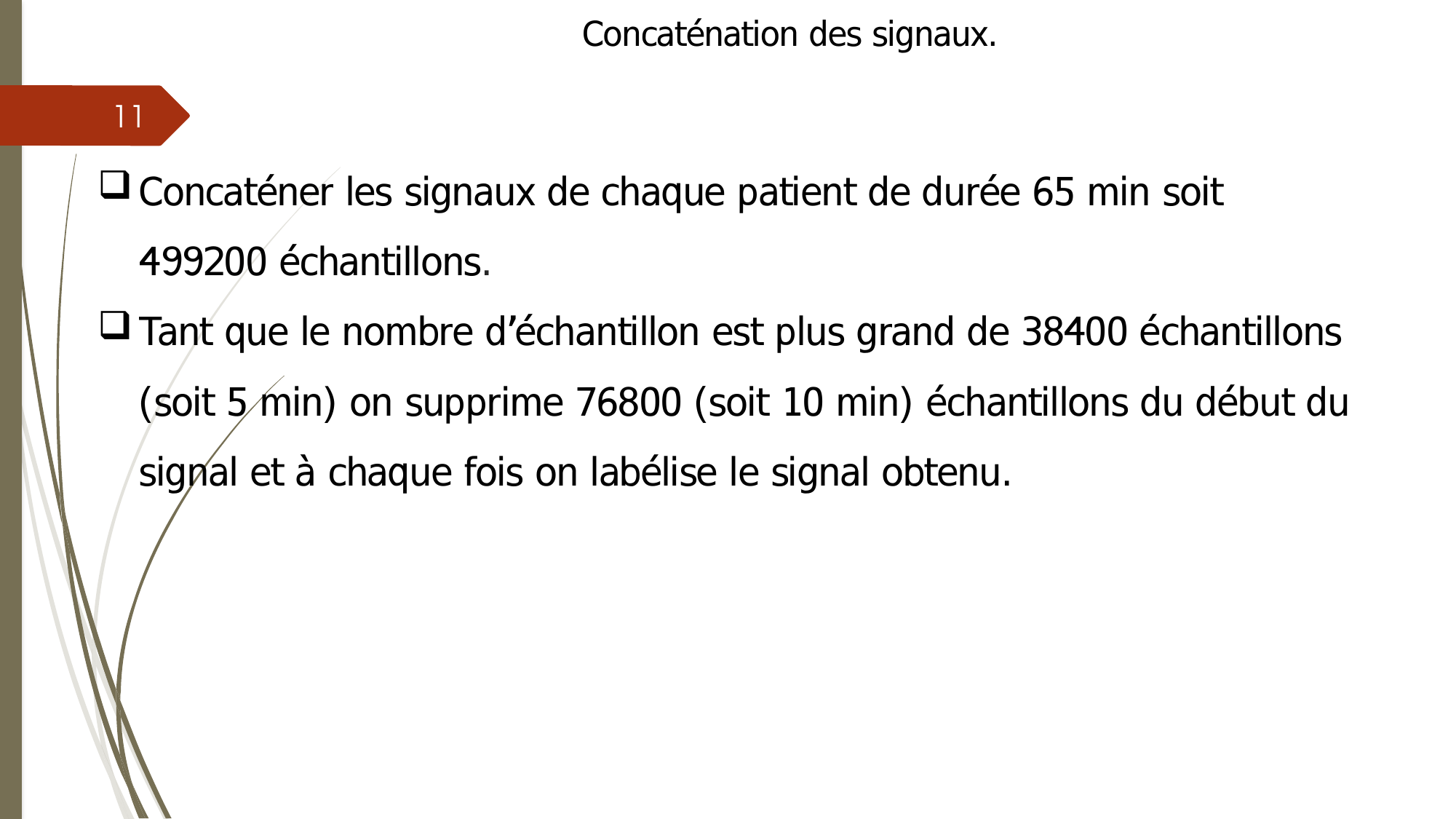

# Concaténation des signaux.
11
Concaténer les signaux de chaque patient de durée 65 min soit 499200 échantillons.
Tant que le nombre d’échantillon est plus grand de 38400 échantillons (soit 5 min) on supprime 76800 (soit 10 min) échantillons du début du signal et à chaque fois on labélise le signal obtenu.